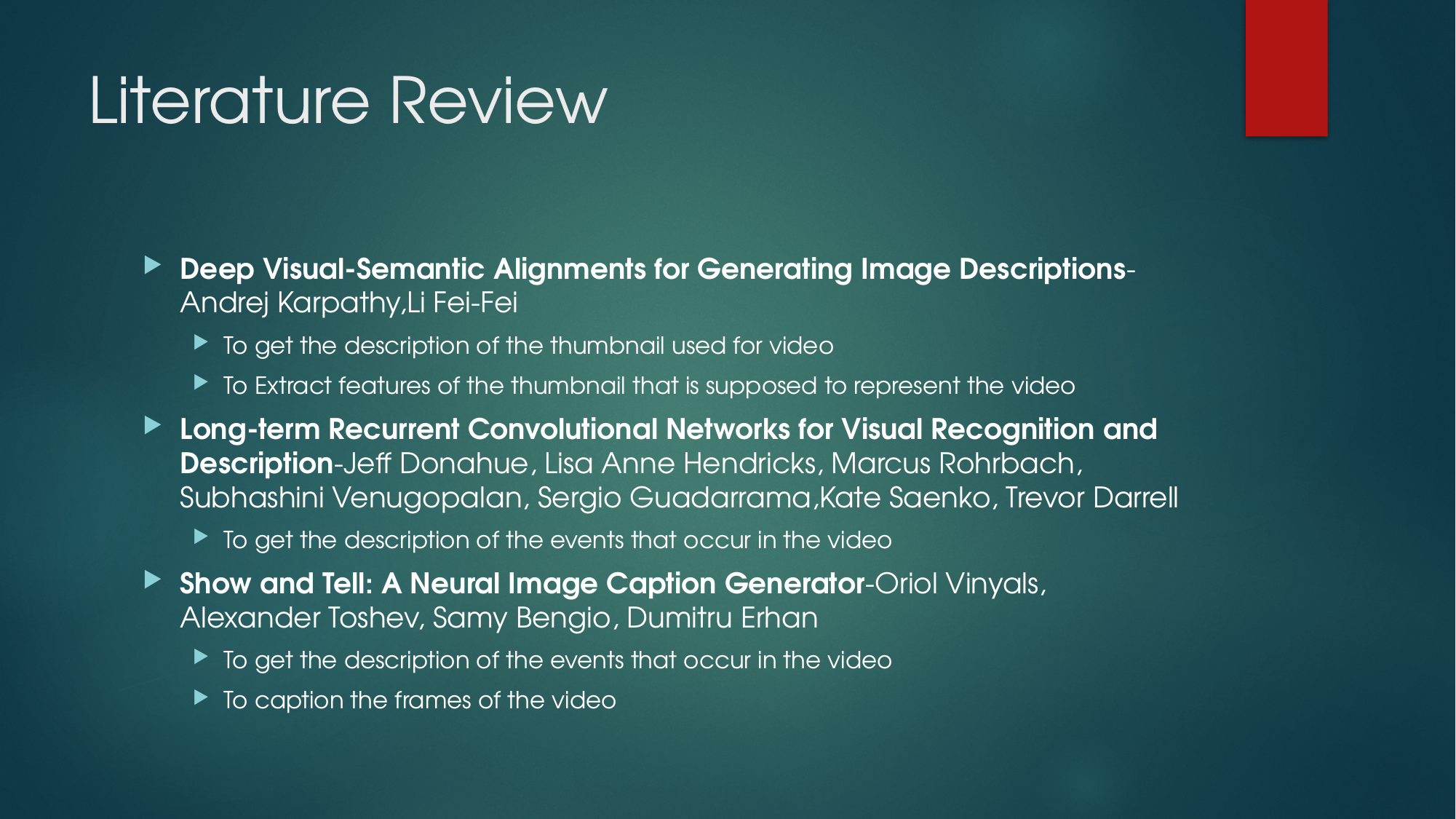

# Literature Review
Deep Visual-Semantic Alignments for Generating Image Descriptions-Andrej Karpathy,Li Fei-Fei
To get the description of the thumbnail used for video
To Extract features of the thumbnail that is supposed to represent the video
Long-term Recurrent Convolutional Networks for Visual Recognition and Description-Jeff Donahue, Lisa Anne Hendricks, Marcus Rohrbach, Subhashini Venugopalan, Sergio Guadarrama,Kate Saenko, Trevor Darrell
To get the description of the events that occur in the video
Show and Tell: A Neural Image Caption Generator-Oriol Vinyals, Alexander Toshev, Samy Bengio, Dumitru Erhan
To get the description of the events that occur in the video
To caption the frames of the video